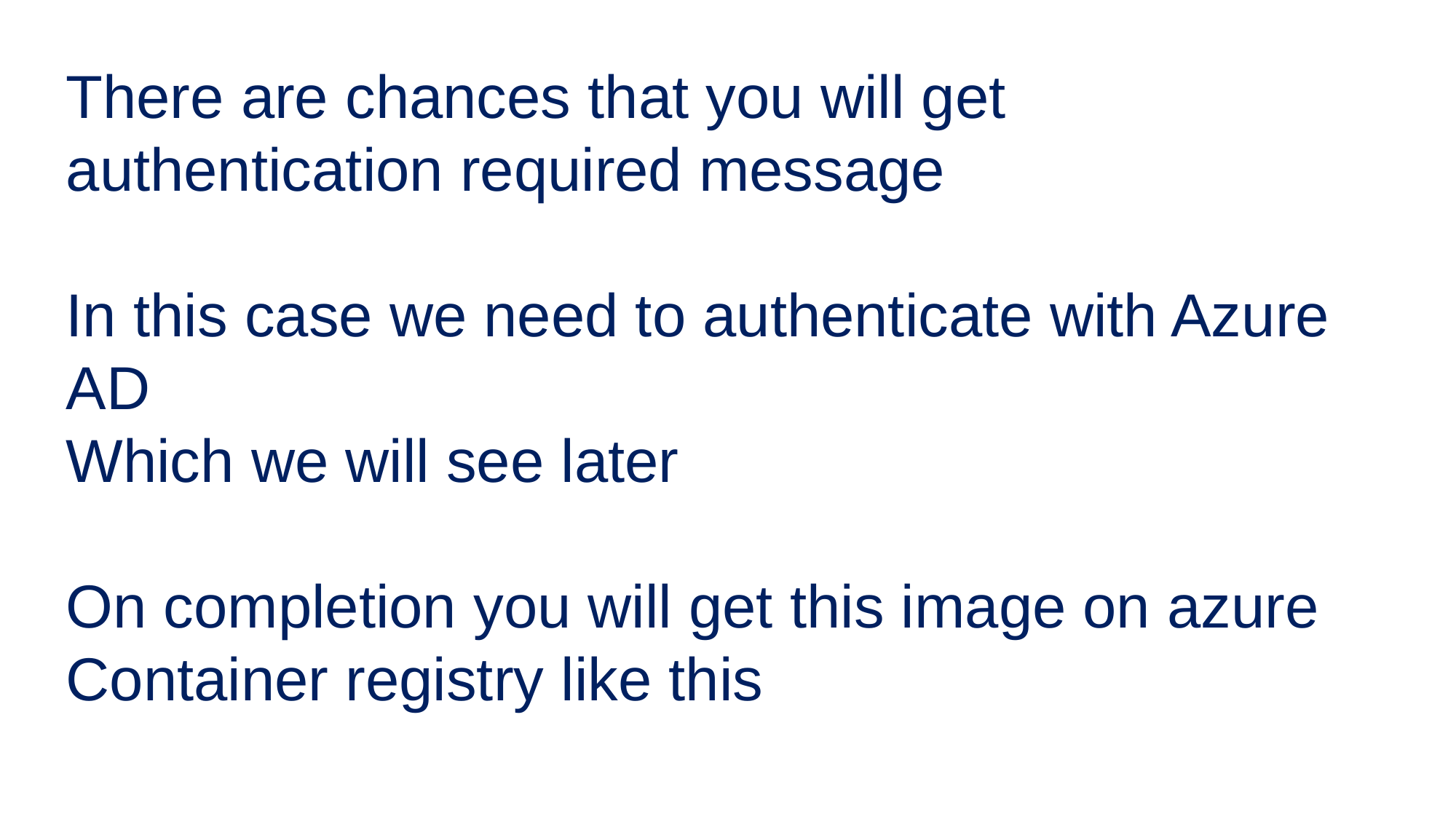

There are chances that you will get authentication required message

In this case we need to authenticate with Azure AD
Which we will see later

On completion you will get this image on azure Container registry like this